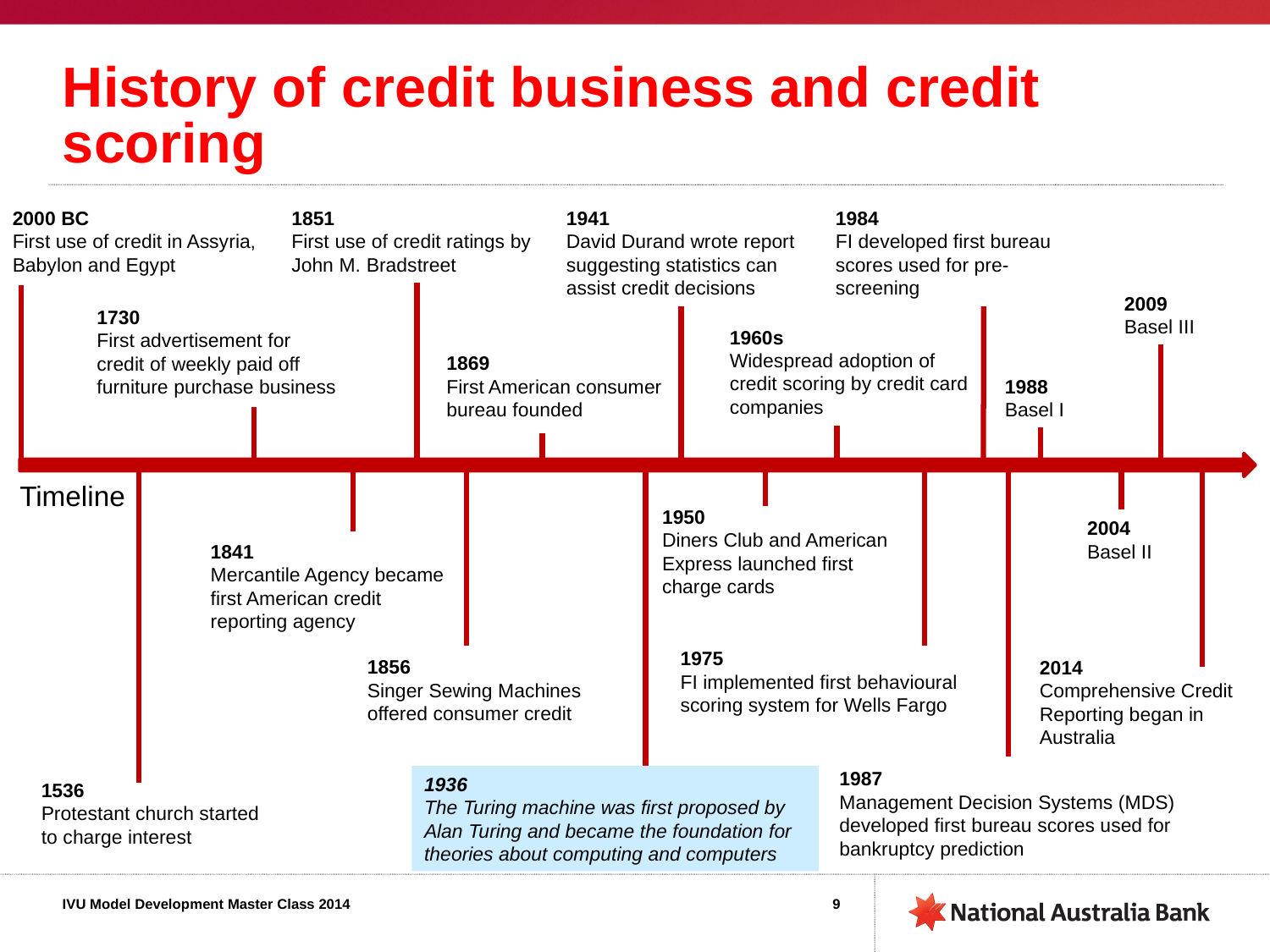

# History of credit business and credit scoring
2000 BC
First use of credit in Assyria, Babylon and Egypt
1851
First use of credit ratings by John M. Bradstreet
1941
David Durand wrote report suggesting statistics can assist credit decisions
1984
FI developed first bureau scores used for pre-screening
2009
Basel III
1730
First advertisement for credit of weekly paid off furniture purchase business
1960s
Widespread adoption of credit scoring by credit card companies
1869
First American consumer bureau founded
1988
Basel I

Timeline
1950
Diners Club and American Express launched first charge cards
2004
Basel II
1841
Mercantile Agency became first American credit reporting agency
1975
FI implemented first behavioural scoring system for Wells Fargo
1856
Singer Sewing Machines offered consumer credit
2014
Comprehensive Credit Reporting began in Australia
1987
Management Decision Systems (MDS) developed first bureau scores used for bankruptcy prediction
1936
The Turing machine was first proposed by Alan Turing and became the foundation for theories about computing and computers
1536
Protestant church started to charge interest
9